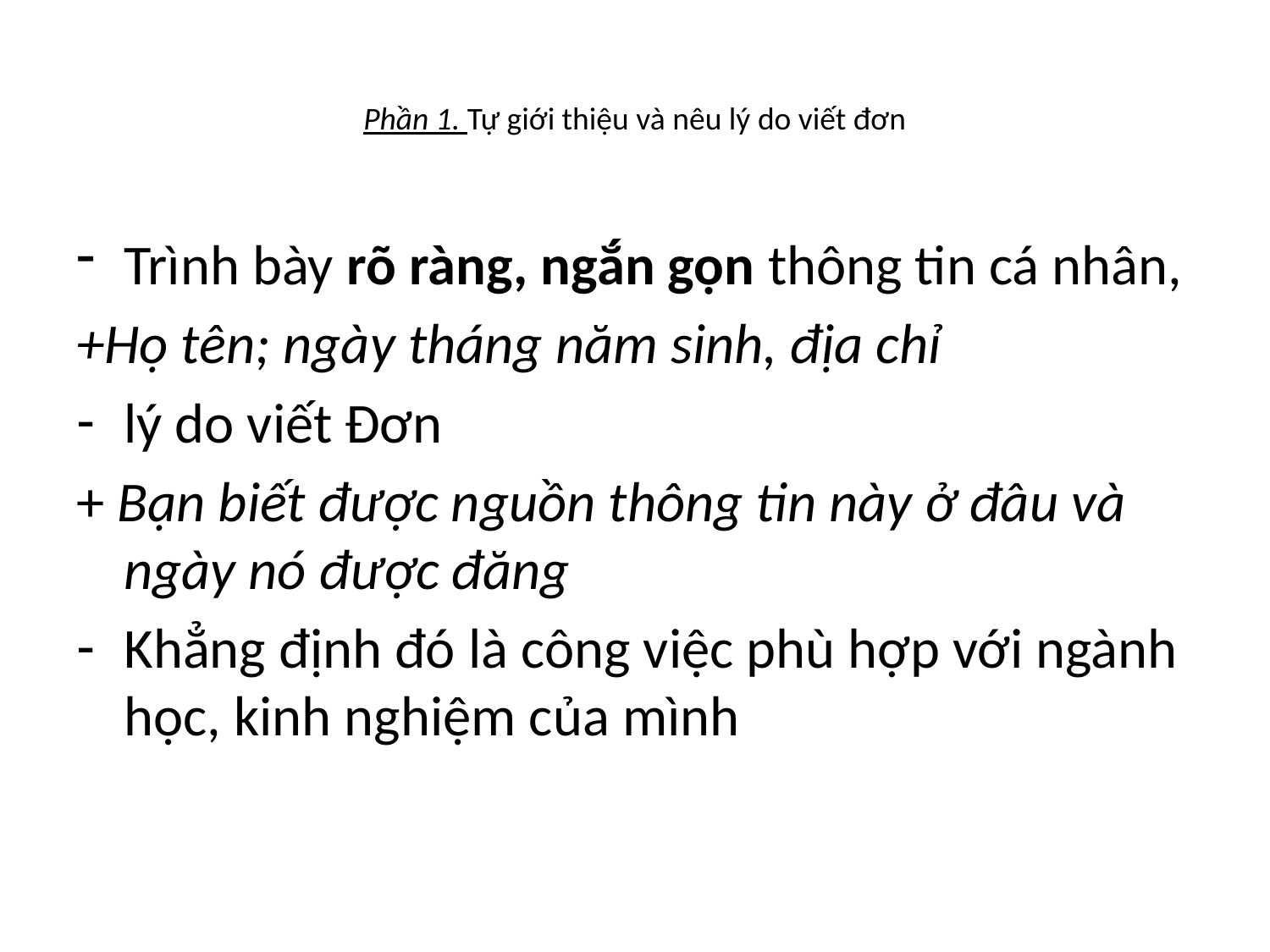

# Phần 1. Tự giới thiệu và nêu lý do viết đơn
Trình bày rõ ràng, ngắn gọn thông tin cá nhân,
+Họ tên; ngày tháng năm sinh, địa chỉ
lý do viết Đơn
+ Bạn biết được nguồn thông tin này ở đâu và ngày nó được đăng
Khẳng định đó là công việc phù hợp với ngành học, kinh nghiệm của mình